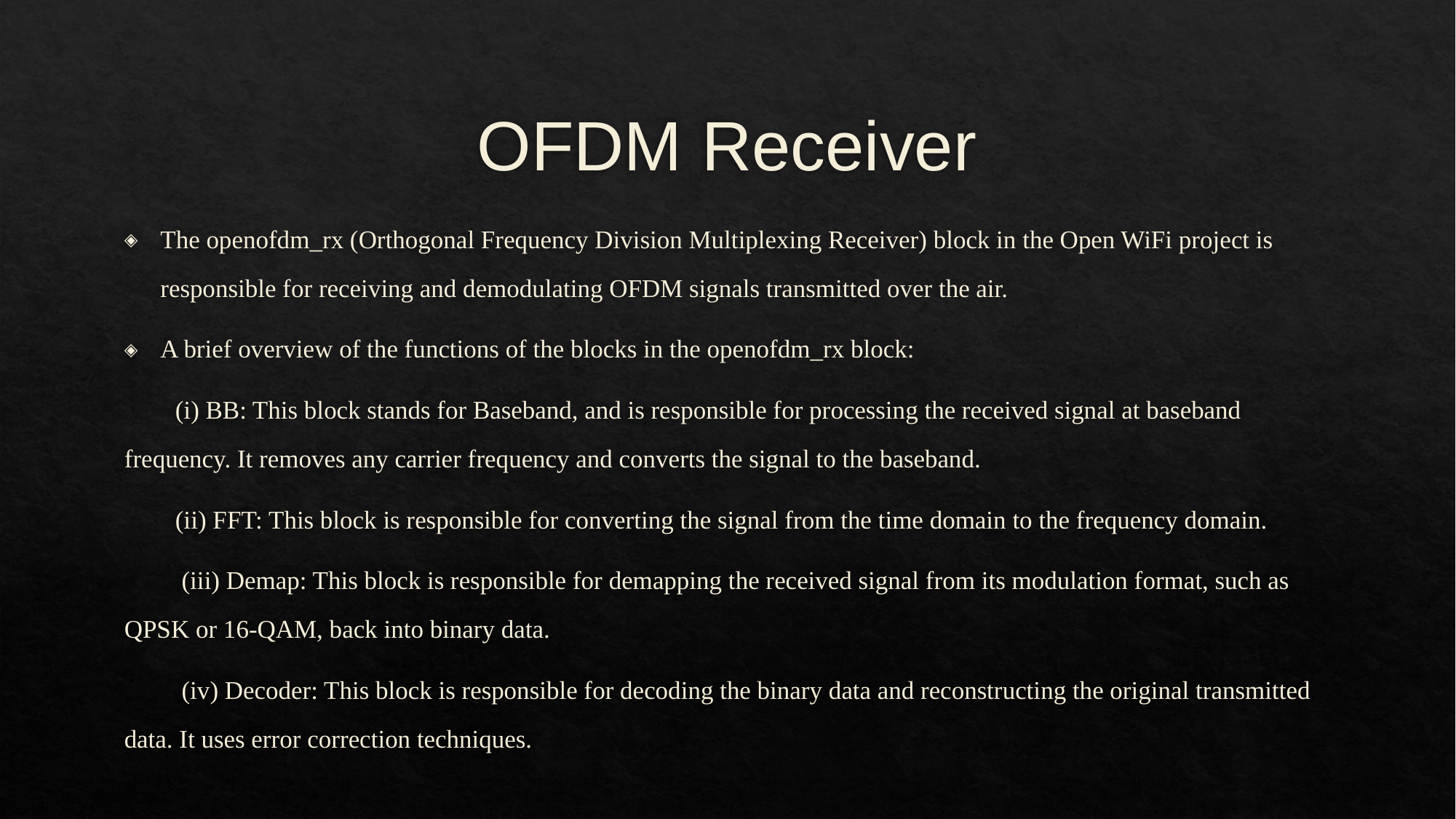

# OFDM Receiver
The openofdm_rx (Orthogonal Frequency Division Multiplexing Receiver) block in the Open WiFi project is responsible for receiving and demodulating OFDM signals transmitted over the air.
A brief overview of the functions of the blocks in the openofdm_rx block:
        (i) BB: This block stands for Baseband, and is responsible for processing the received signal at baseband frequency. It removes any carrier frequency and converts the signal to the baseband.
        (ii) FFT: This block is responsible for converting the signal from the time domain to the frequency domain.
         (iii) Demap: This block is responsible for demapping the received signal from its modulation format, such as QPSK or 16-QAM, back into binary data.
         (iv) Decoder: This block is responsible for decoding the binary data and reconstructing the original transmitted data. It uses error correction techniques.